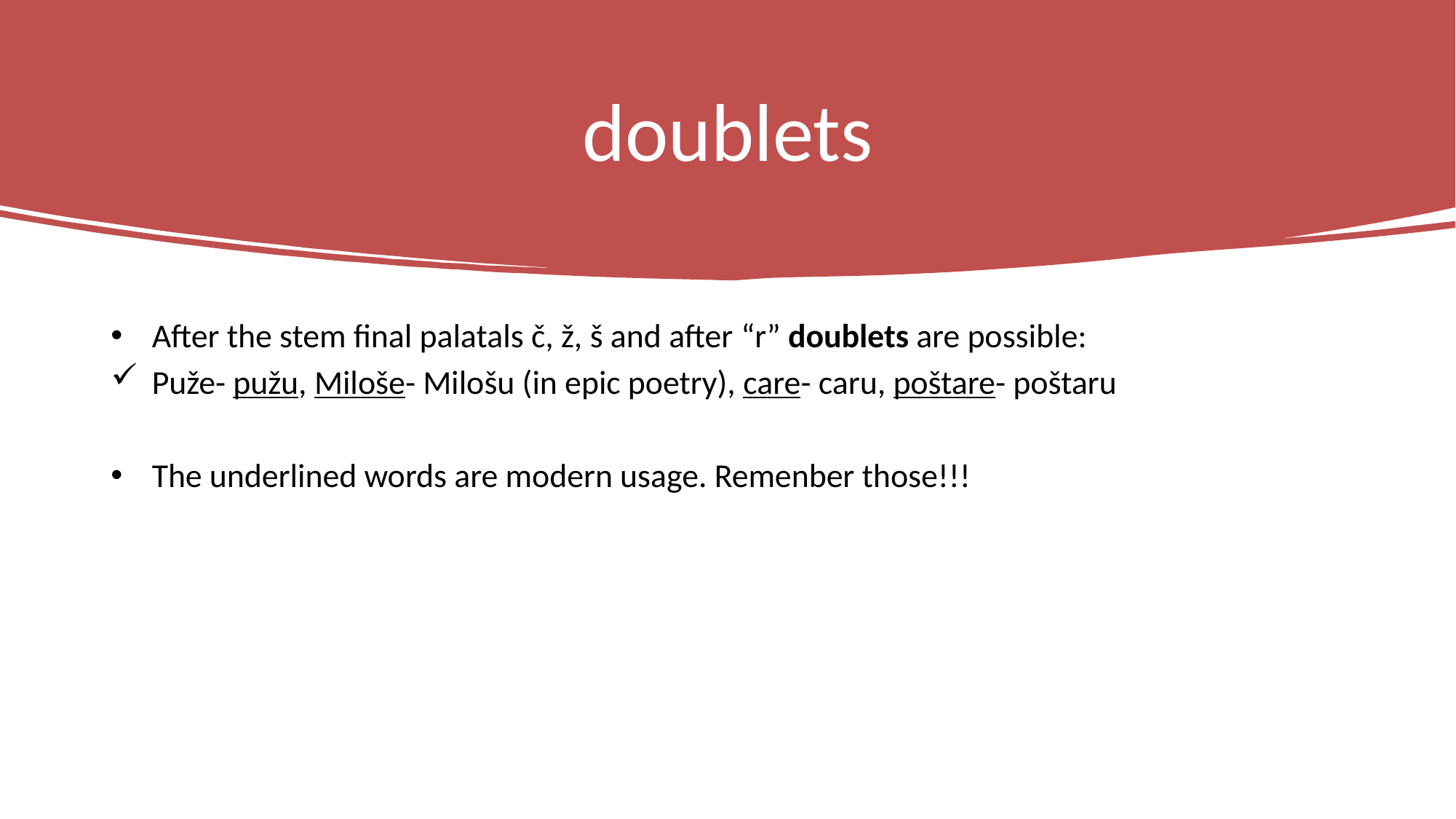

# doublets
After the stem final palatals č, ž, š and after “r” doublets are possible:
Puže- pužu, Miloše- Milošu (in epic poetry), care- caru, poštare- poštaru

The underlined words are modern usage. Remenber those!!!